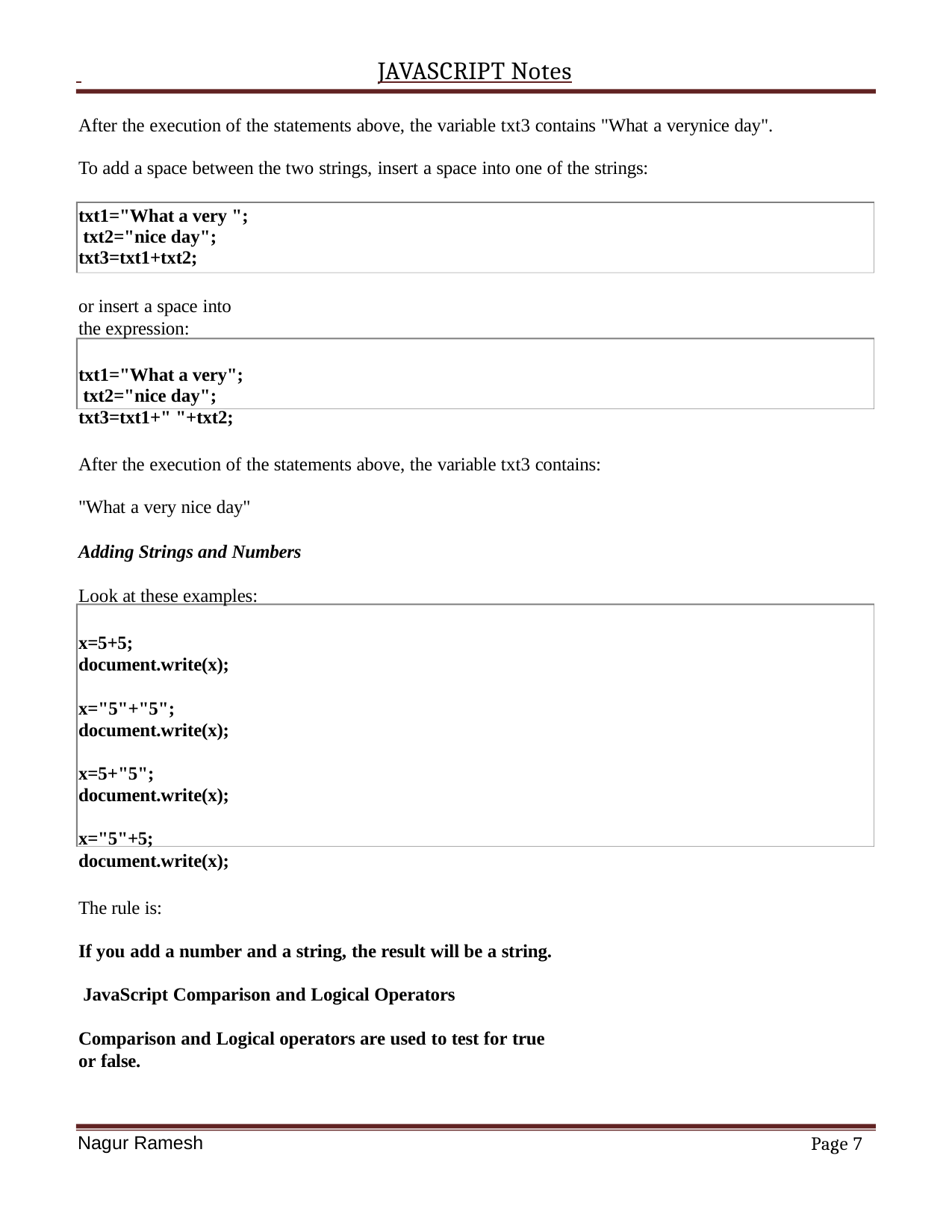

JAVASCRIPT Notes
After the execution of the statements above, the variable txt3 contains "What a verynice day".  To add a space between the two strings, insert a space into one of the strings:

txt1="What a very ";  txt2="nice day";  txt3=txt1+txt2;

or insert a space into the expression:

txt1="What a very";  txt2="nice day";  txt3=txt1+" "+txt2;
After the execution of the statements above, the variable txt3 contains:  "What a very nice day"

Adding Strings and Numbers

Look at these examples:

x=5+5;
document.write(x);

x="5"+"5";
document.write(x);

x=5+"5";
document.write(x);

x="5"+5;
document.write(x);

The rule is:
If you add a number and a string, the result will be a string.  JavaScript Comparison and Logical Operators

Comparison and Logical operators are used to test for true or false.

Page 7
Nagur Ramesh